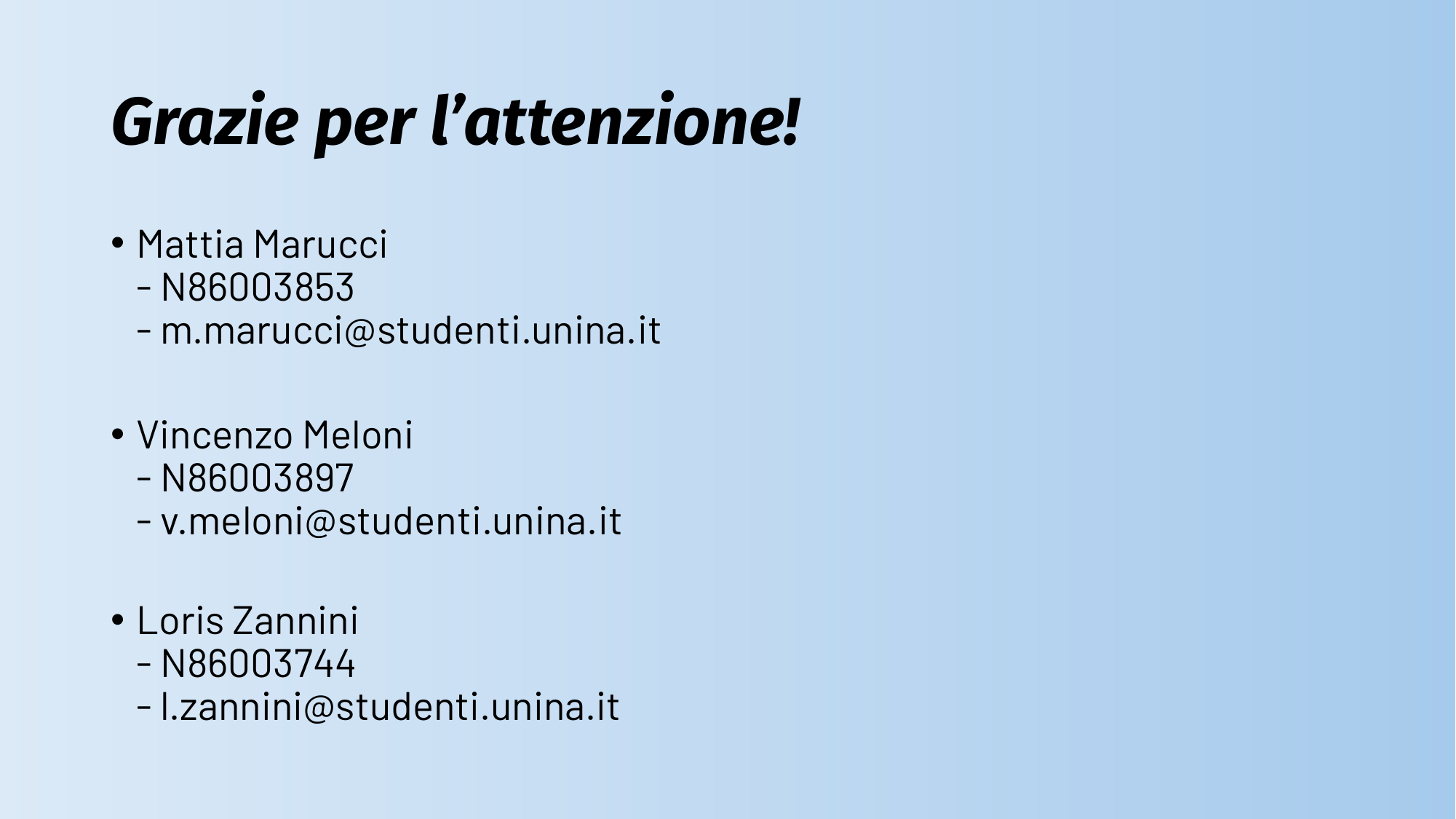

# Grazie per l’attenzione!
Mattia Marucci
- N86003853
- m.marucci@studenti.unina.it
Vincenzo Meloni
- N86003897
- v.meloni@studenti.unina.it
Loris Zannini
- N86003744
- l.zannini@studenti.unina.it